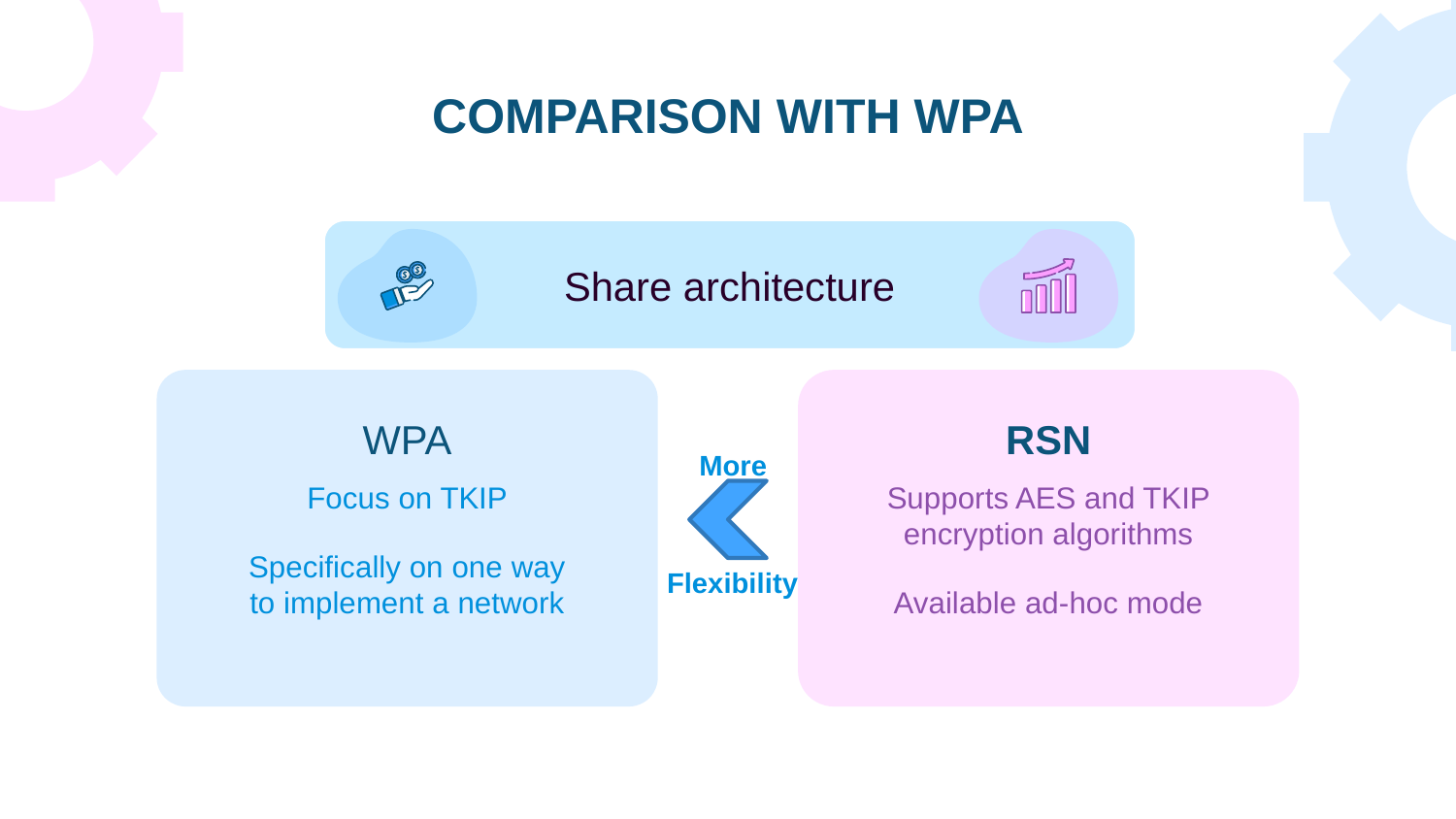

# COMPARISON WITH WPA
Share architecture

WPA
RSN
More
Supports AES and TKIP encryption algorithms
Available ad-hoc mode
Focus on TKIP
Specifically on one way to implement a network

Flexibility